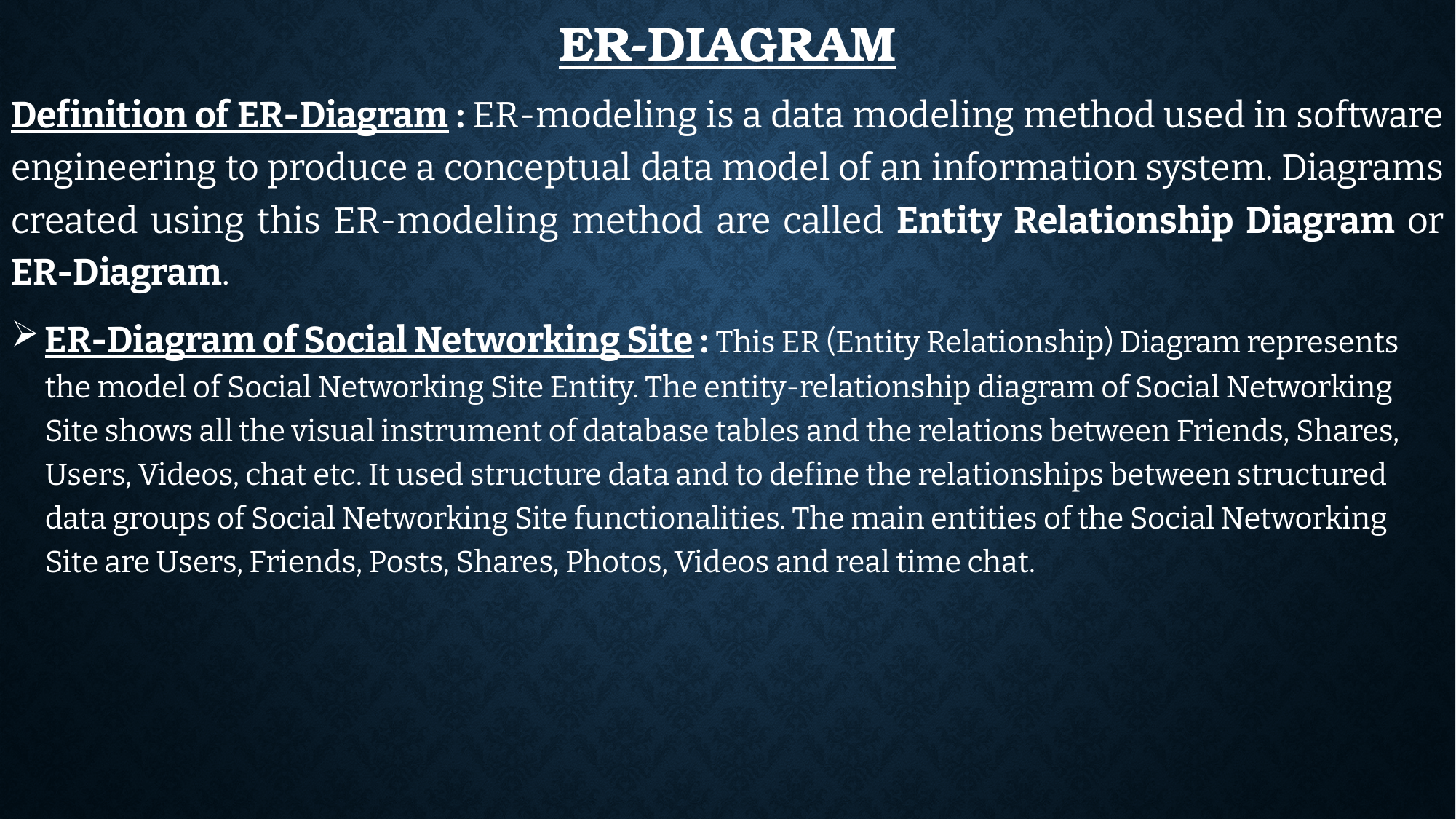

# ER-Diagram
Definition of ER-Diagram : ER-modeling is a data modeling method used in software engineering to produce a conceptual data model of an information system. Diagrams created using this ER-modeling method are called Entity Relationship Diagram or ER-Diagram.
ER-Diagram of Social Networking Site : This ER (Entity Relationship) Diagram represents the model of Social Networking Site Entity. The entity-relationship diagram of Social Networking Site shows all the visual instrument of database tables and the relations between Friends, Shares, Users, Videos, chat etc. It used structure data and to define the relationships between structured data groups of Social Networking Site functionalities. The main entities of the Social Networking Site are Users, Friends, Posts, Shares, Photos, Videos and real time chat.